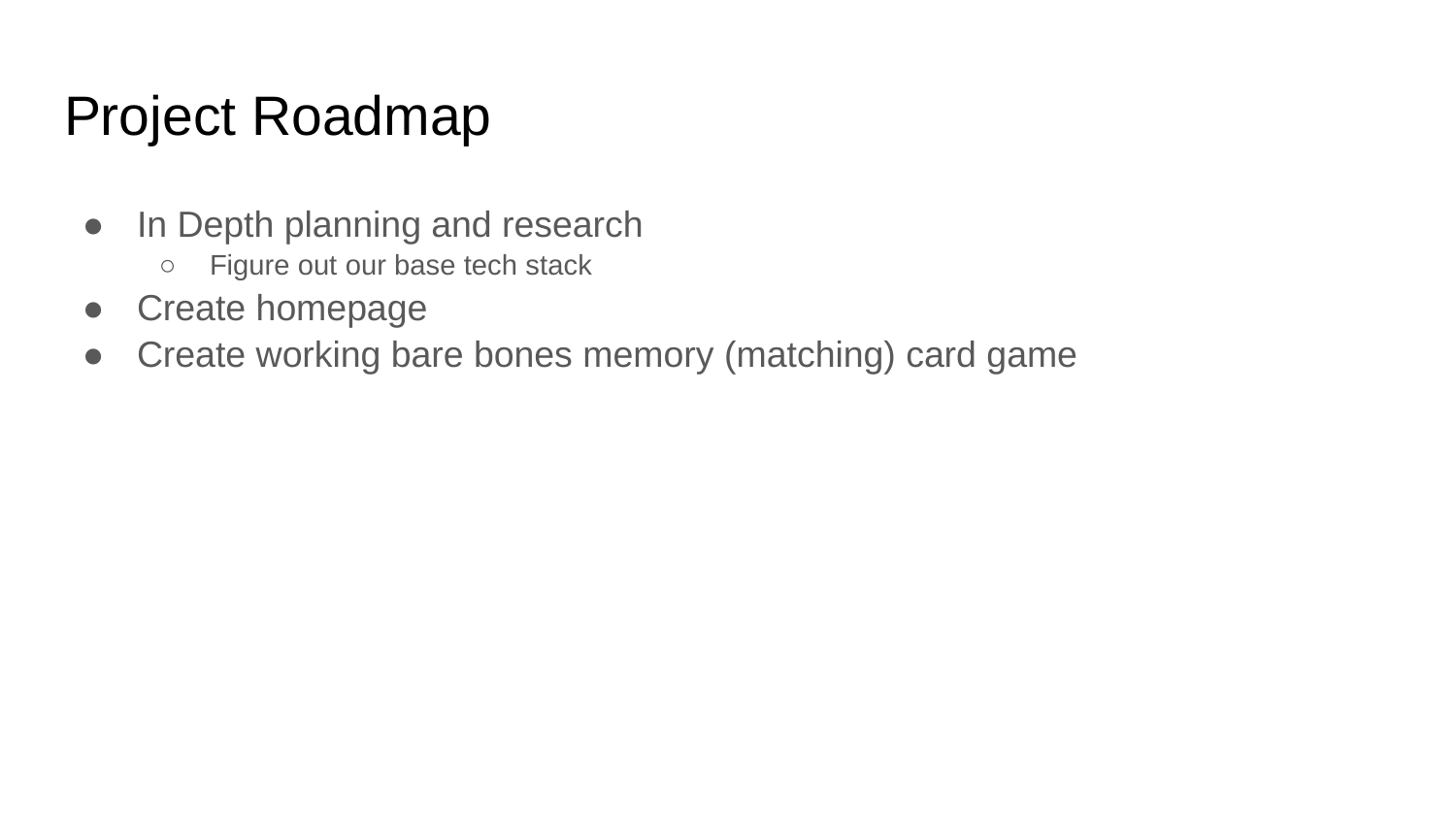

# Project Roadmap

In Depth planning and research
Figure out our base tech stack
Create homepage
Create working bare bones memory (matching) card game